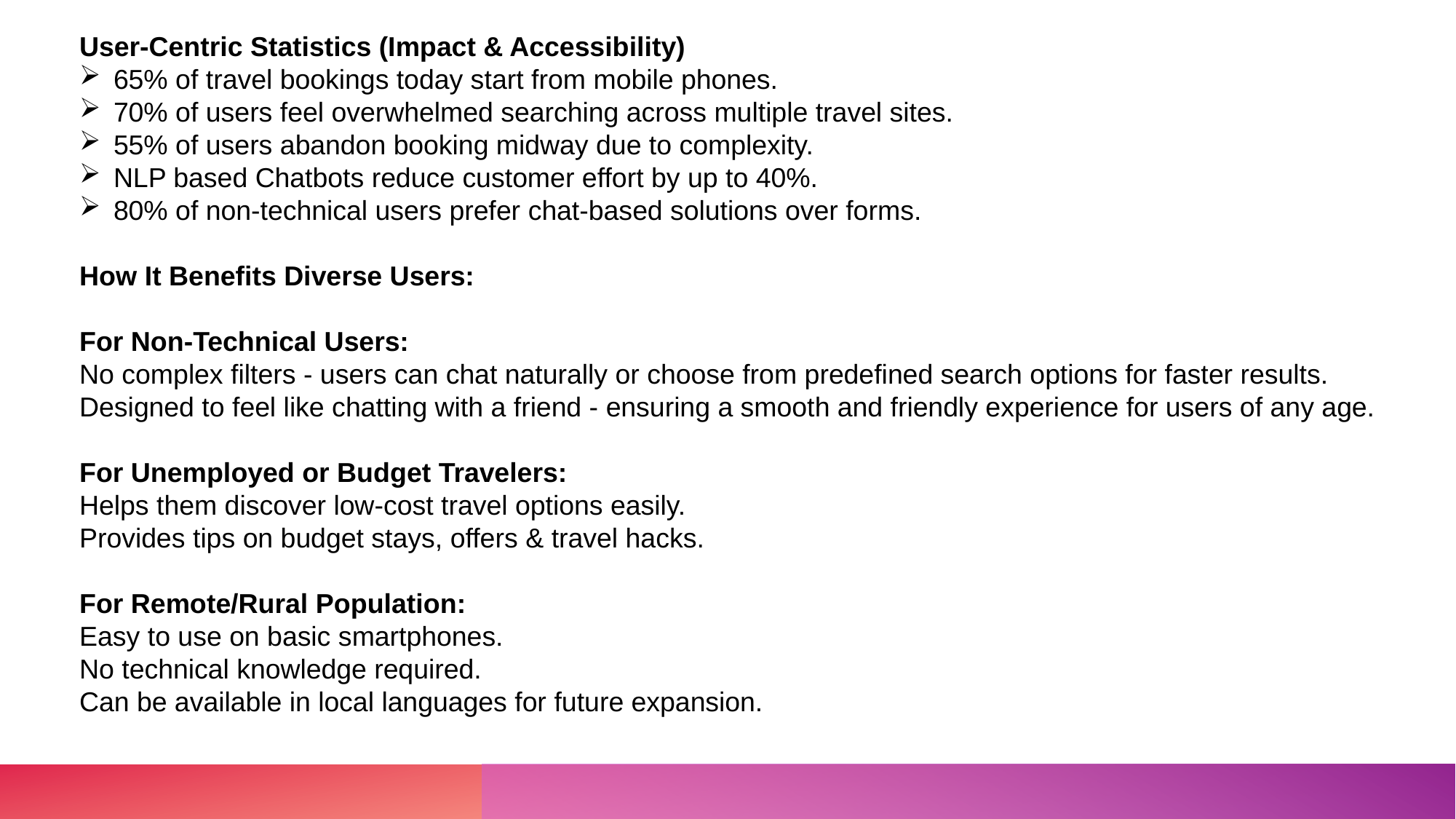

User-Centric Statistics (Impact & Accessibility)
65% of travel bookings today start from mobile phones.
70% of users feel overwhelmed searching across multiple travel sites.
55% of users abandon booking midway due to complexity.
NLP based Chatbots reduce customer effort by up to 40%.
80% of non-technical users prefer chat-based solutions over forms.

How It Benefits Diverse Users:

For Non-Technical Users:
No complex filters - users can chat naturally or choose from predefined search options for faster results. Designed to feel like chatting with a friend - ensuring a smooth and friendly experience for users of any age.

For Unemployed or Budget Travelers:
Helps them discover low-cost travel options easily.
Provides tips on budget stays, offers & travel hacks.

For Remote/Rural Population:
Easy to use on basic smartphones.
No technical knowledge required.
Can be available in local languages for future expansion.